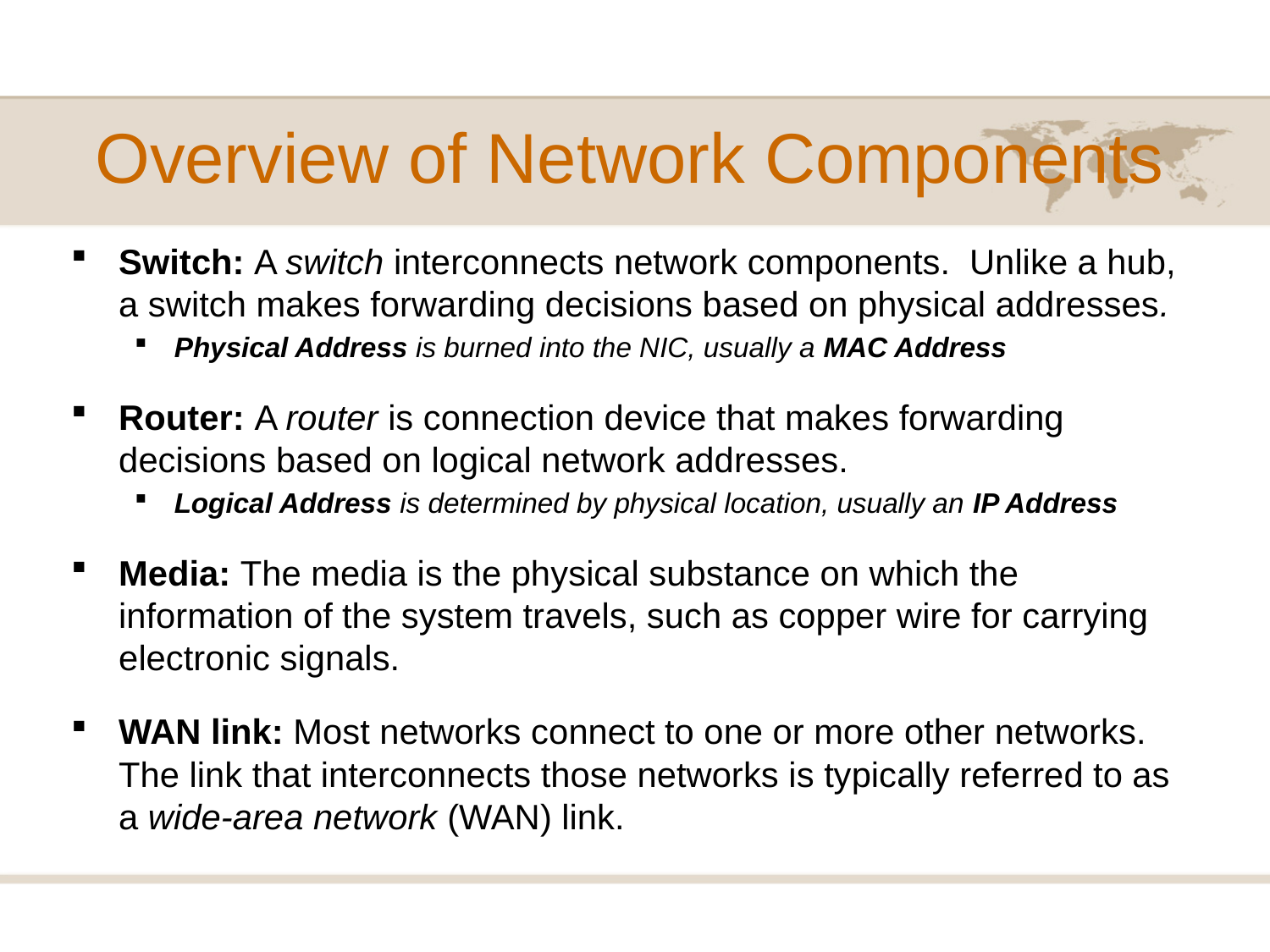

# Overview of Network Components
Switch: A switch interconnects network components.  Unlike a hub, a switch makes forwarding decisions based on physical addresses.
Physical Address is burned into the NIC, usually a MAC Address

Router: A router is connection device that makes forwarding decisions based on logical network addresses.
Logical Address is determined by physical location, usually an IP Address

Media: The media is the physical substance on which the information of the system travels, such as copper wire for carrying electronic signals.

WAN link: Most networks connect to one or more other networks. The link that interconnects those networks is typically referred to as a wide-area network (WAN) link.